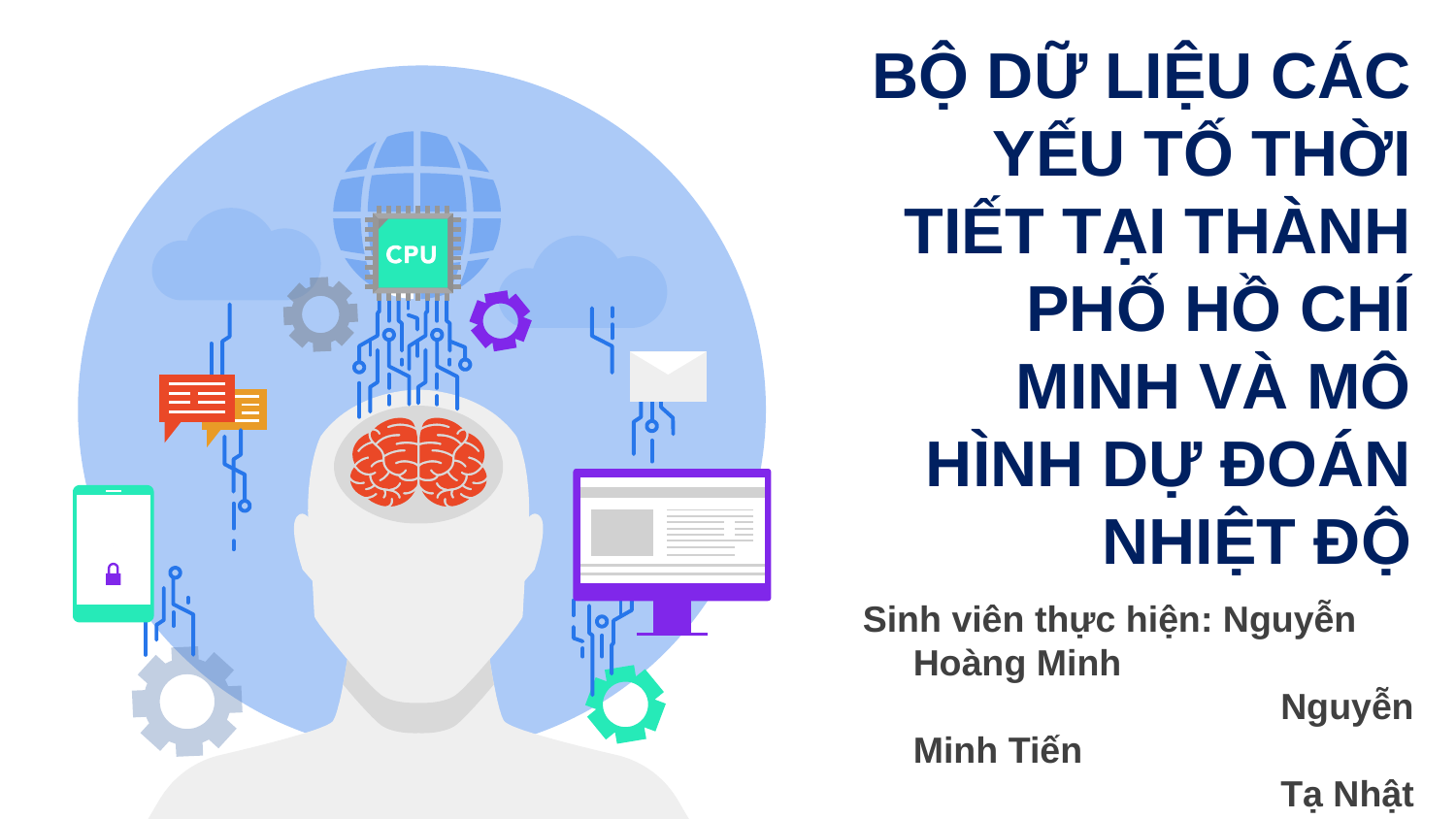

# BỘ DỮ LIỆU CÁC YẾU TỐ THỜI TIẾT TẠI THÀNH PHỐ HỒ CHÍ MINH VÀ MÔ HÌNH DỰ ĐOÁN NHIỆT ĐỘ

Sinh viên thực hiện: Nguyễn Hoàng Minh
                                         Nguyễn Minh Tiến
                                         Tạ Nhật Minh
                                         Nguyễn Đức Hiển